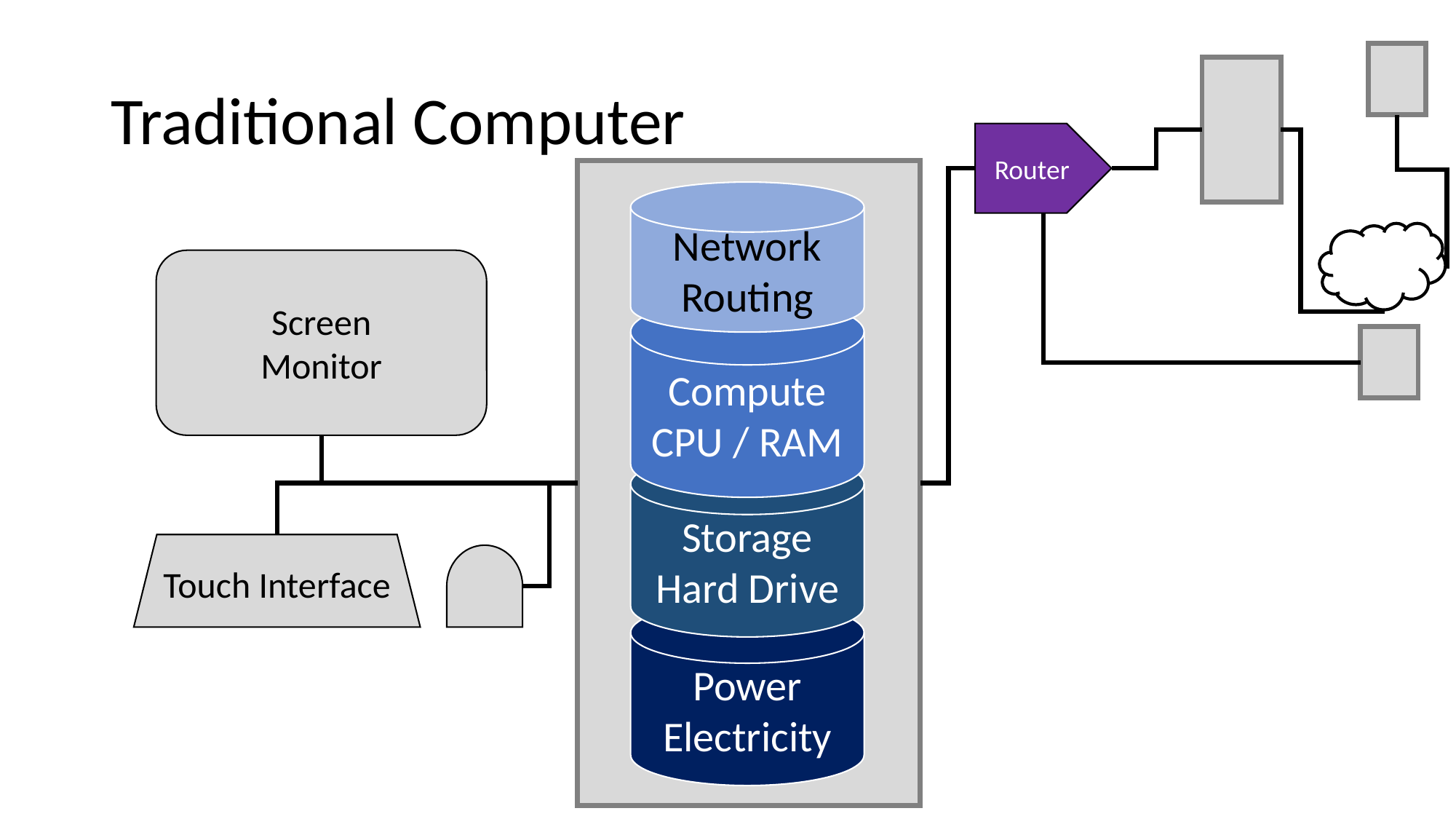

# Traditional Computer

Router

Network
Routing

Screen
Monitor
Compute
CPU / RAM

Storage
Hard Drive
Touch Interface

Power
Electricity